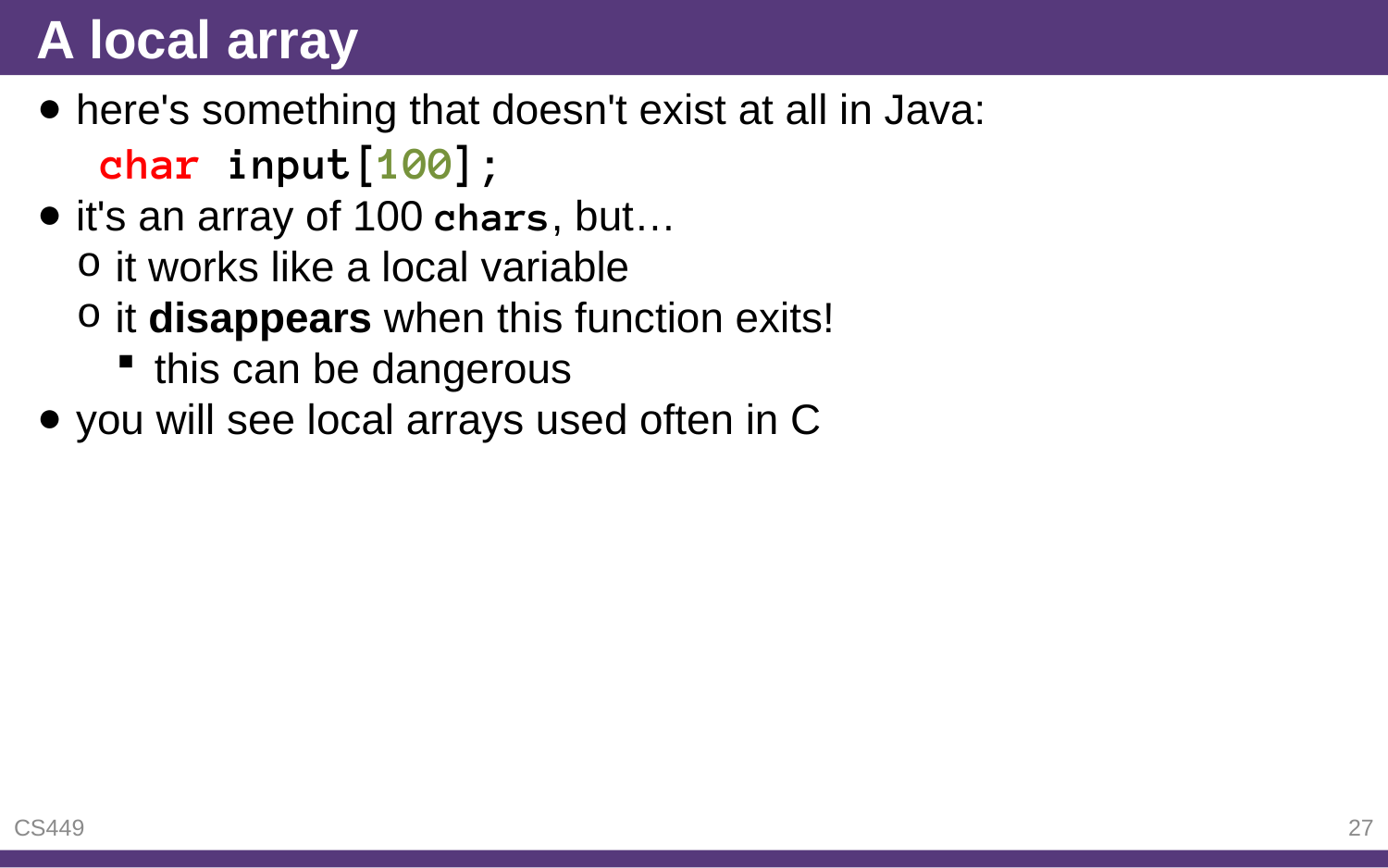

# A local array
here's something that doesn't exist at all in Java:
 char input[100];
it's an array of 100 chars, but…
it works like a local variable
it disappears when this function exits!
this can be dangerous
you will see local arrays used often in C
CS449
27